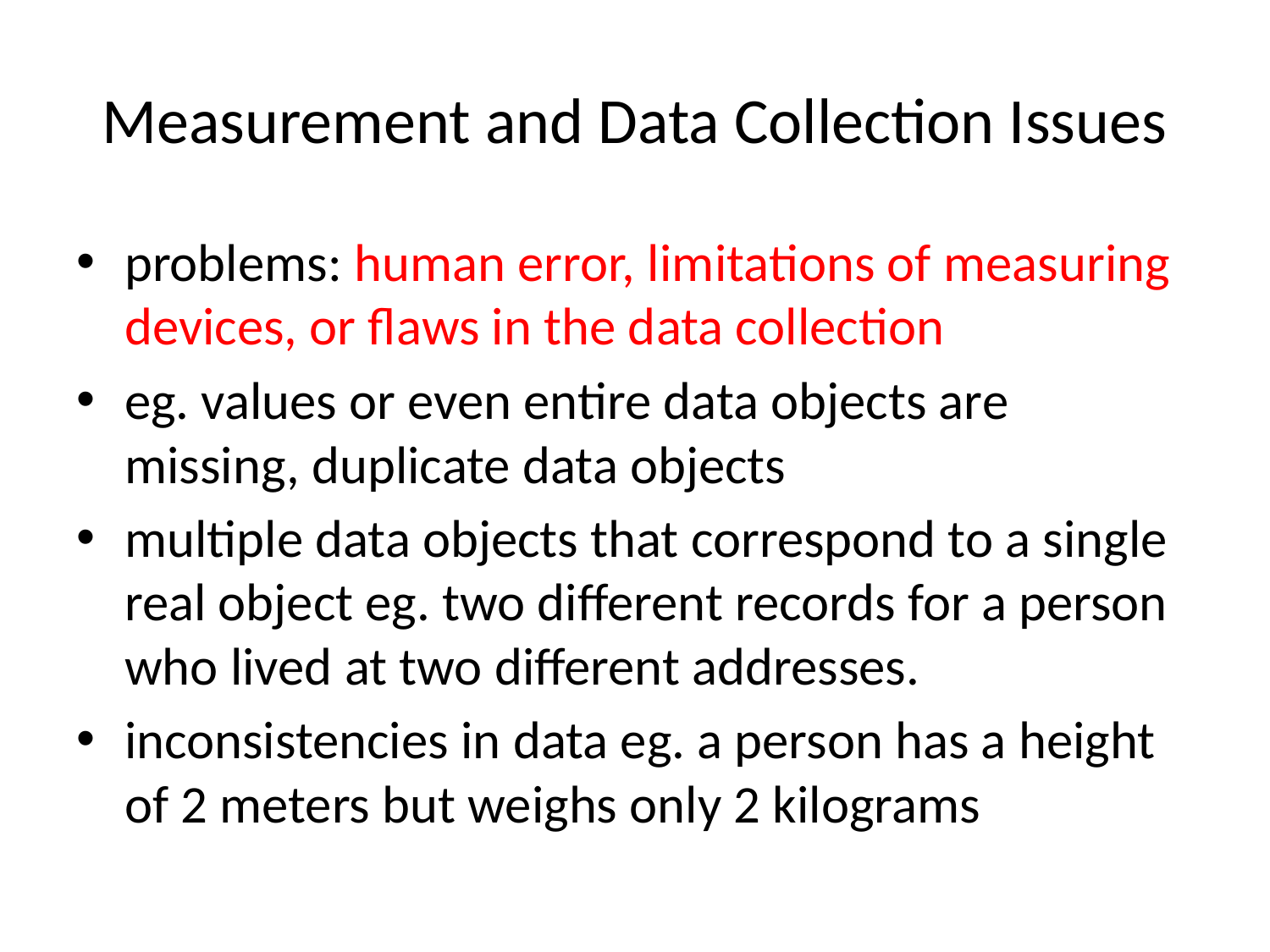

# Measurement and Data Collection Issues
problems: human error, limitations of measuring devices, or flaws in the data collection
eg. values or even entire data objects are missing, duplicate data objects
multiple data objects that correspond to a single real object eg. two different records for a person who lived at two different addresses.
inconsistencies in data eg. a person has a height of 2 meters but weighs only 2 kilograms